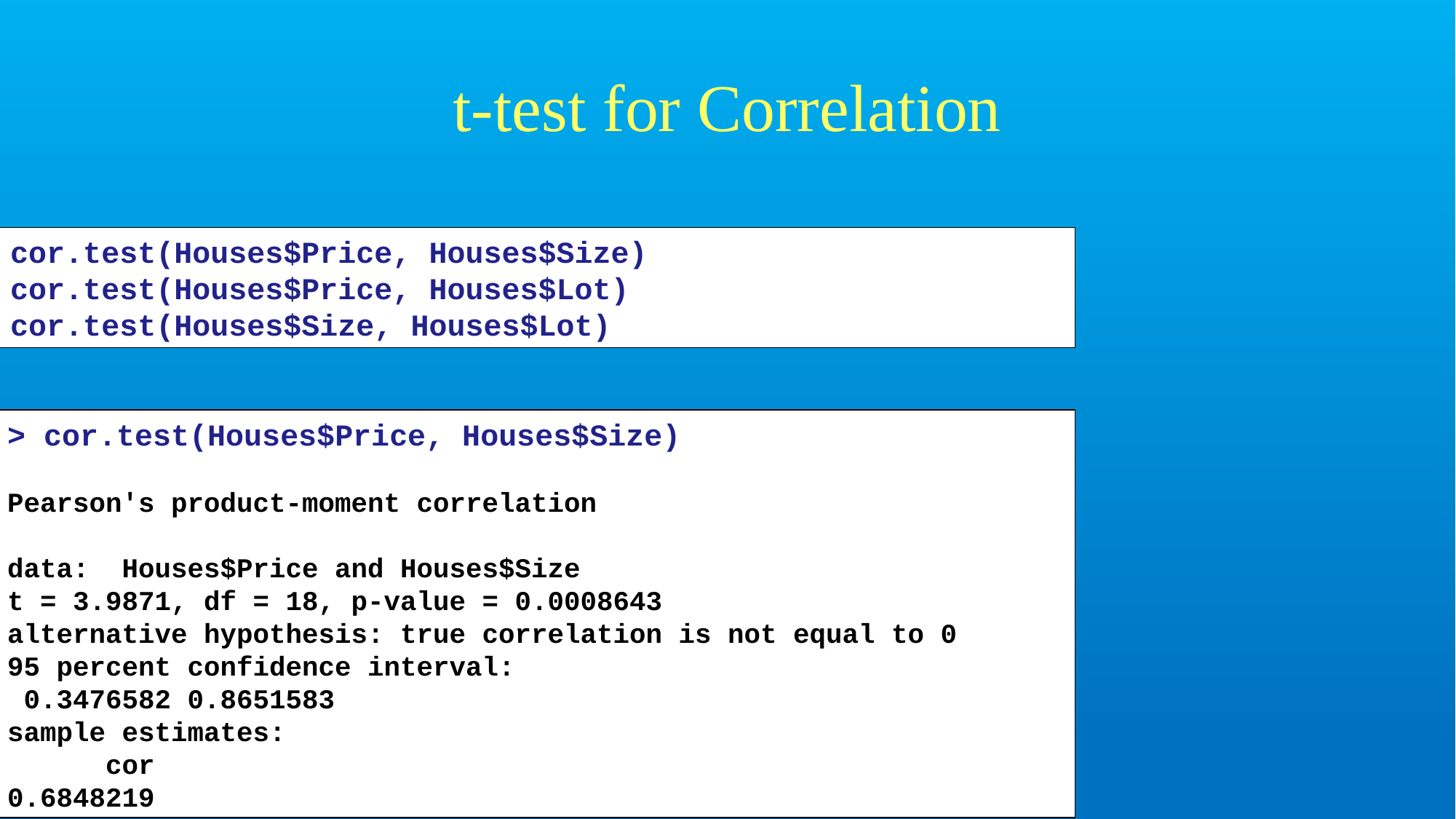

t-test for Correlation
cor.test(Houses$Price, Houses$Size)
cor.test(Houses$Price, Houses$Lot)
cor.test(Houses$Size, Houses$Lot)
> cor.test(Houses$Price, Houses$Size)

Pearson's product-moment correlation

data:  Houses$Price and Houses$Size
t = 3.9871, df = 18, p-value = 0.0008643
alternative hypothesis: true correlation is not equal to 0
95 percent confidence interval:
 0.3476582 0.8651583
sample estimates:
      cor
0.6848219